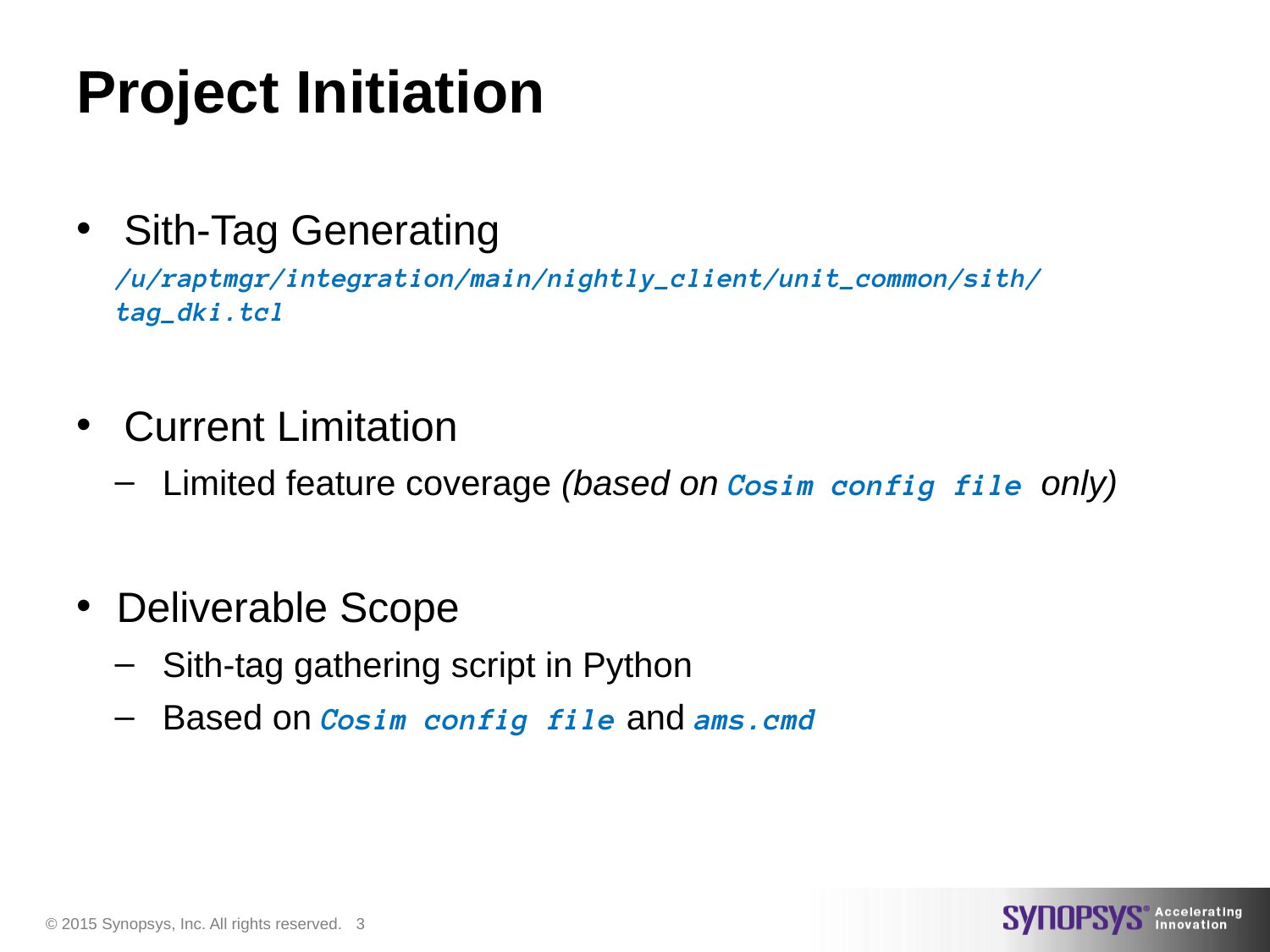

# Project Initiation
Sith-Tag Generating
/u/raptmgr/integration/main/nightly_client/unit_common/sith/tag_dki.tcl

Current Limitation
Limited feature coverage (based on Cosim config file only)

Deliverable Scope
Sith-tag gathering script in Python
Based on Cosim config file and ams.cmd